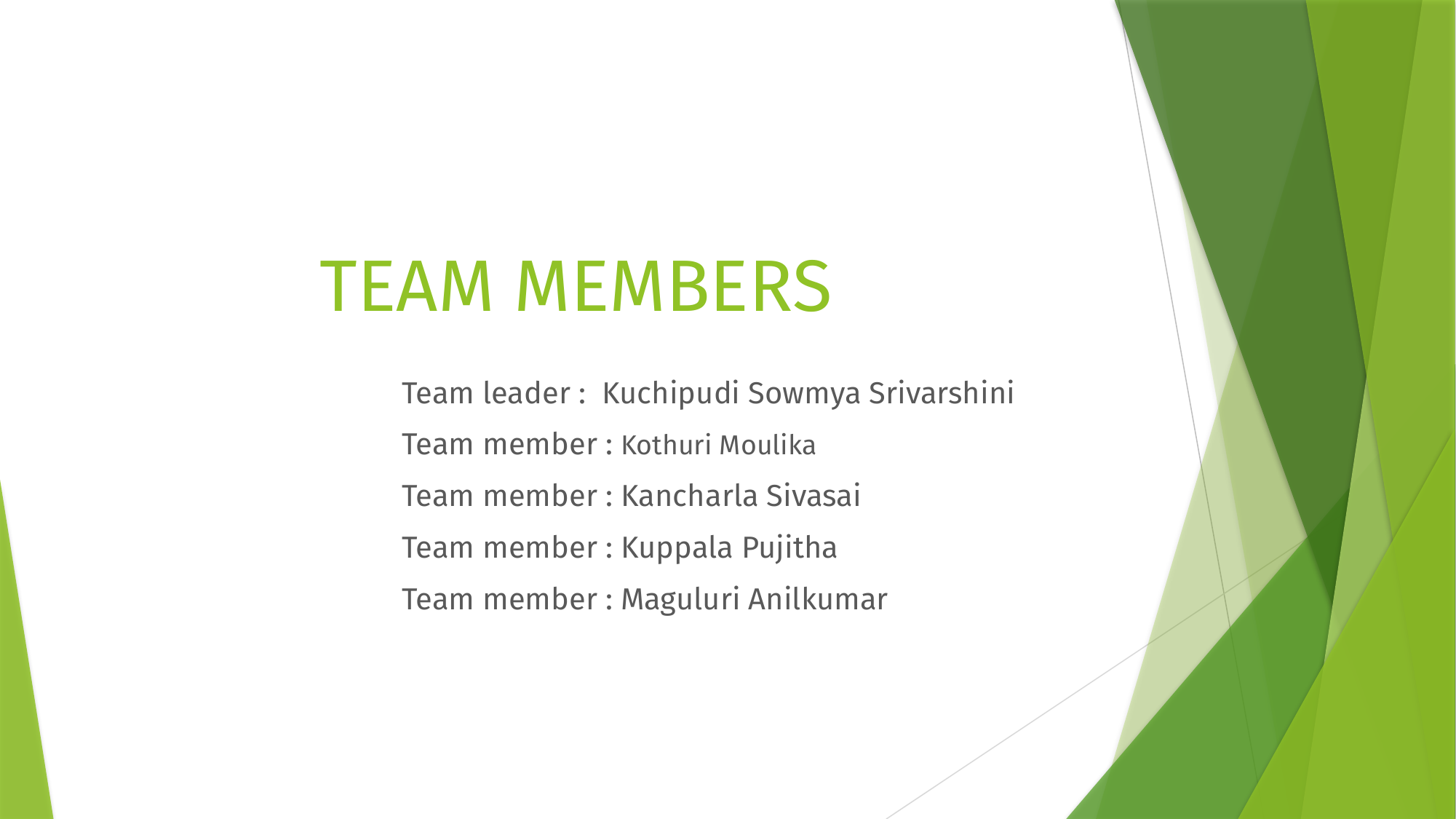

# TEAM MEMBERS
Team leader :  Kuchipudi Sowmya Srivarshini
Team member : Kothuri Moulika
Team member : Kancharla Sivasai
Team member : Kuppala Pujitha
Team member : Maguluri Anilkumar